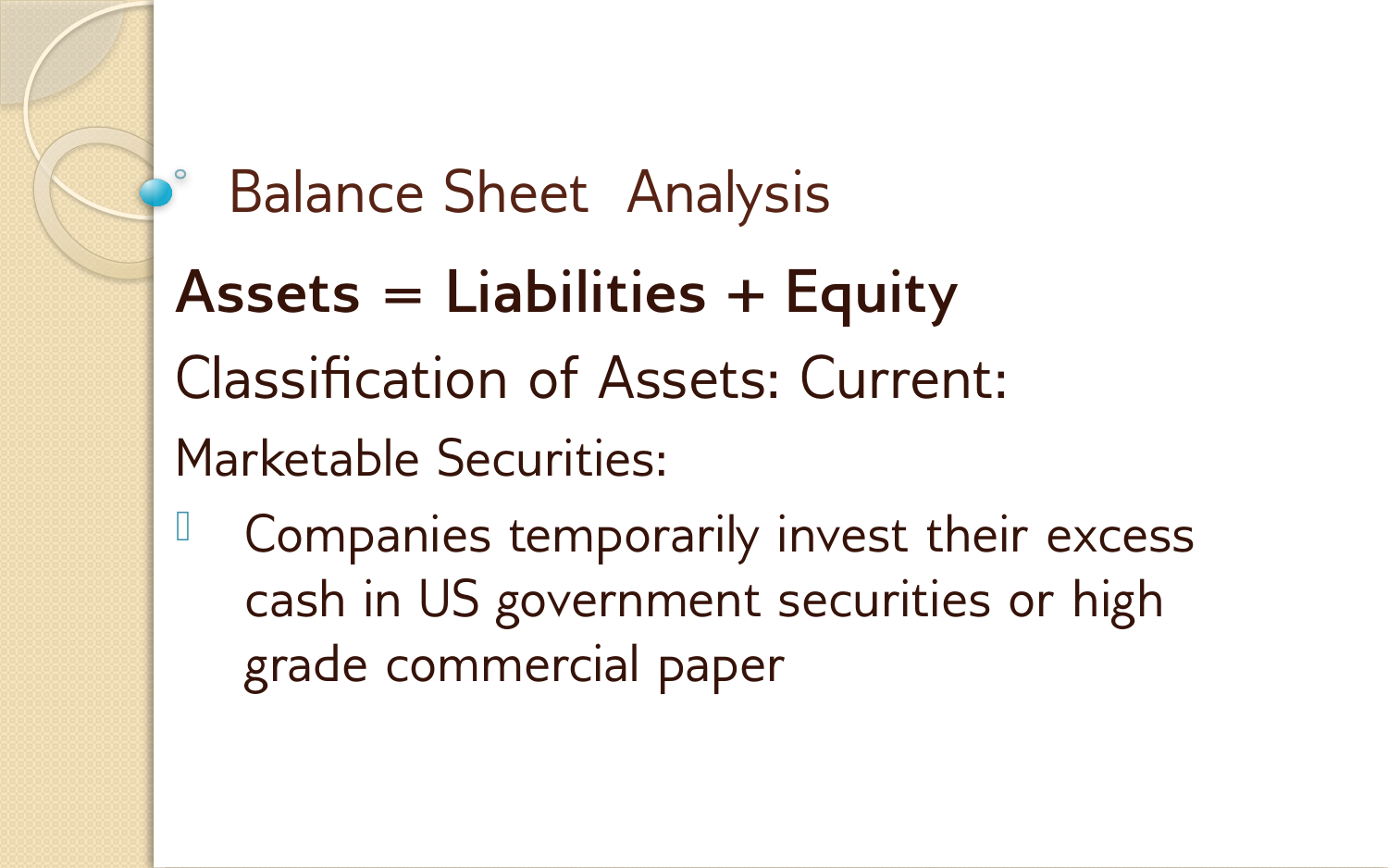

# Balance Sheet  Analysis
Assets = Liabilities + Equity
Classification of Assets: Current:
Marketable Securities:
Companies temporarily invest their excess cash in US government securities or high grade commercial paper